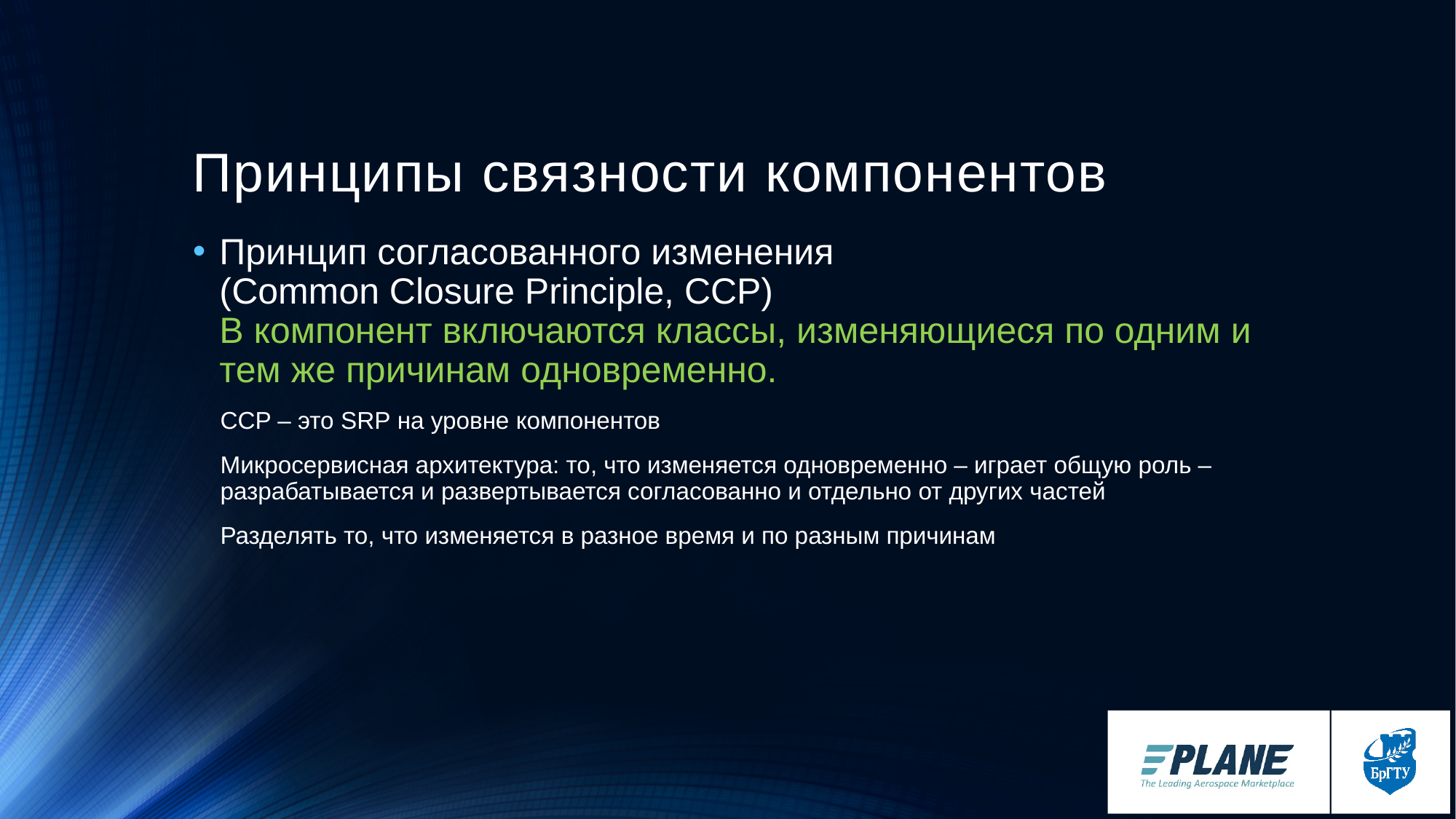

# Принципы связности компонентов
Принцип согласованного изменения
(Common Closure Principle, CCP)
В компонент включаются классы, изменяющиеся по одним и тем же причинам одновременно.
CCP – это SRP на уровне компонентов
Микросервисная архитектура: то, что изменяется одновременно – играет общую роль – разрабатывается и развертывается согласованно и отдельно от других частей
Разделять то, что изменяется в разное время и по разным причинам